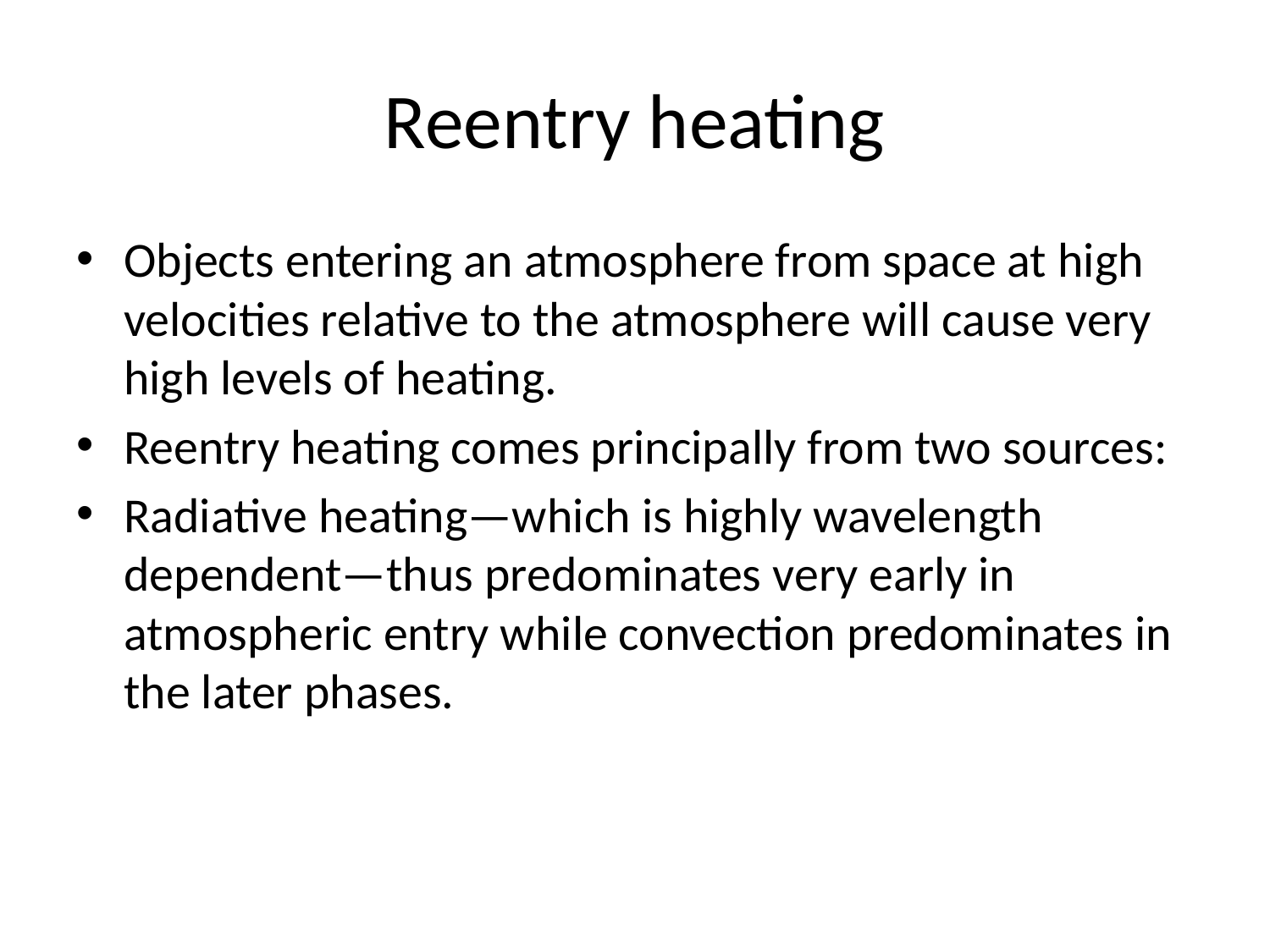

# Reentry heating
Objects entering an atmosphere from space at high velocities relative to the atmosphere will cause very high levels of heating.
Reentry heating comes principally from two sources:
Radiative heating—which is highly wavelength dependent—thus predominates very early in atmospheric entry while convection predominates in the later phases.